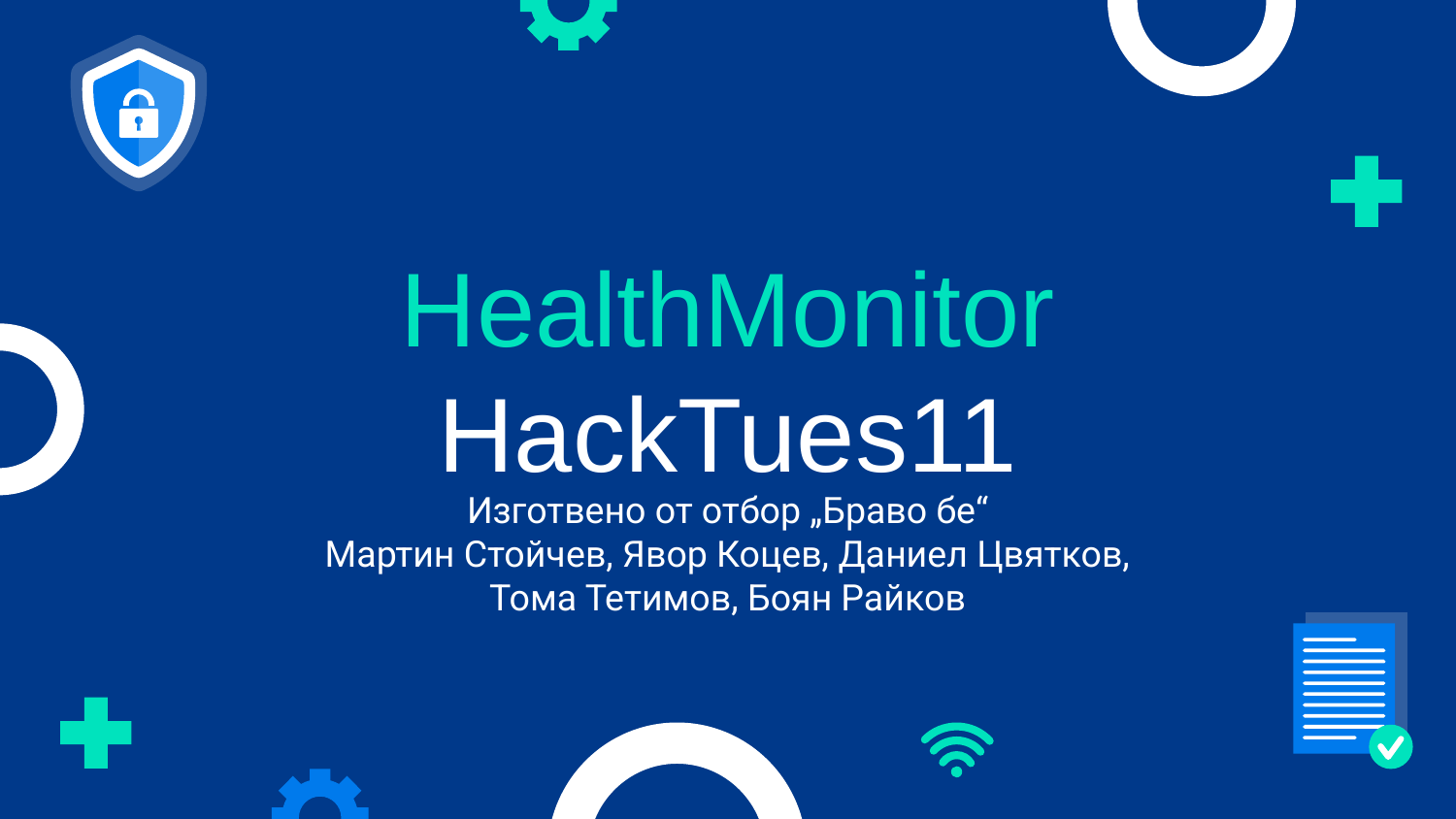

# HealthMonitor HackTues11
Изготвено от отбор „Браво бе“
Мартин Стойчев, Явор Коцев, Даниел Цвятков, Тома Тетимов, Боян Райков